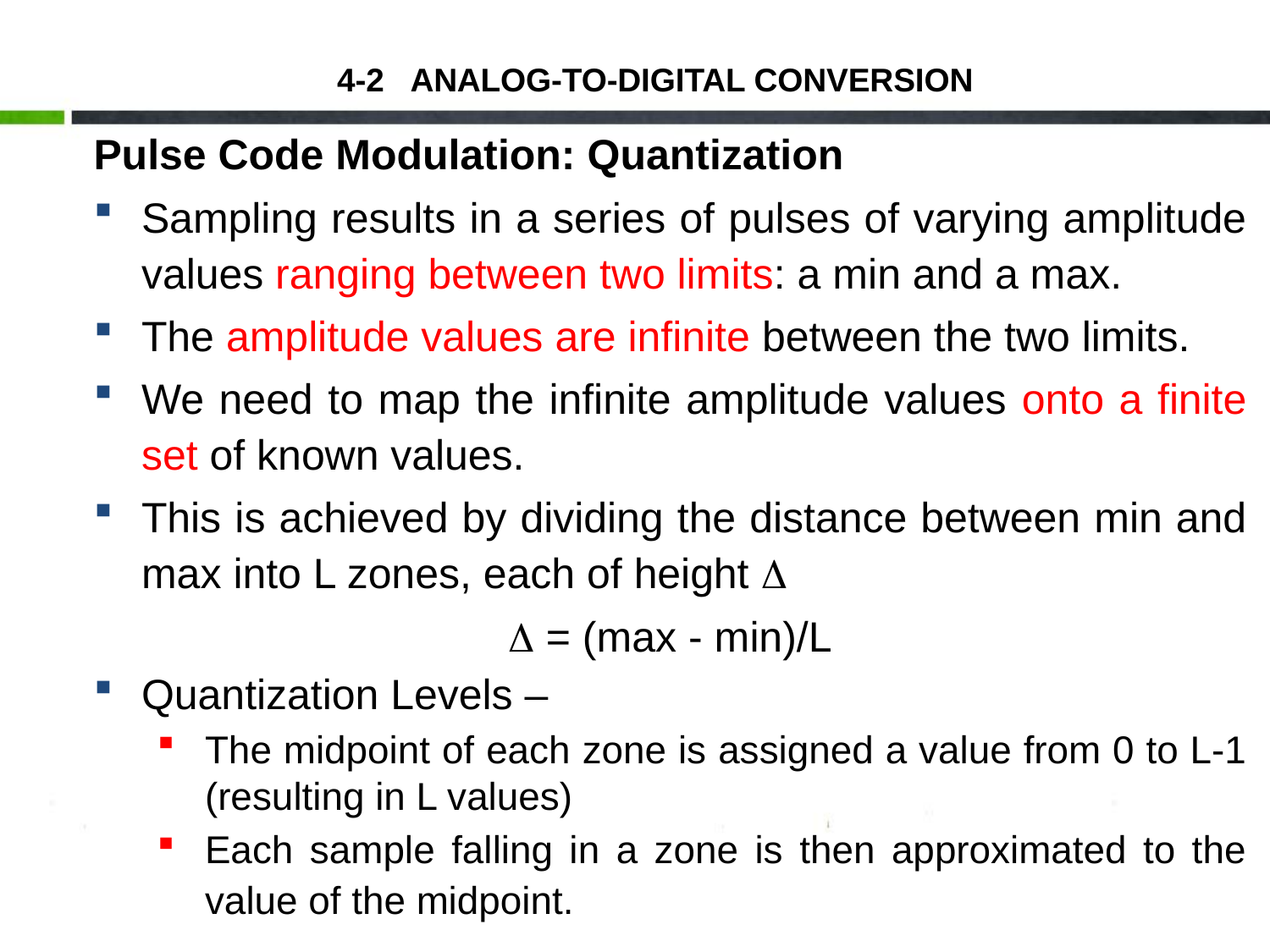

4-2   ANALOG-TO-DIGITAL CONVERSION
Pulse Code Modulation: Quantization
Sampling results in a series of pulses of varying amplitude values ranging between two limits: a min and a max.
The amplitude values are infinite between the two limits.
We need to map the infinite amplitude values onto a finite set of known values.
This is achieved by dividing the distance between min and max into L zones, each of height Δ
Δ = (max - min)/L
Quantization Levels –
The midpoint of each zone is assigned a value from 0 to L-1 (resulting in L values)
Each sample falling in a zone is then approximated to the value of the midpoint.